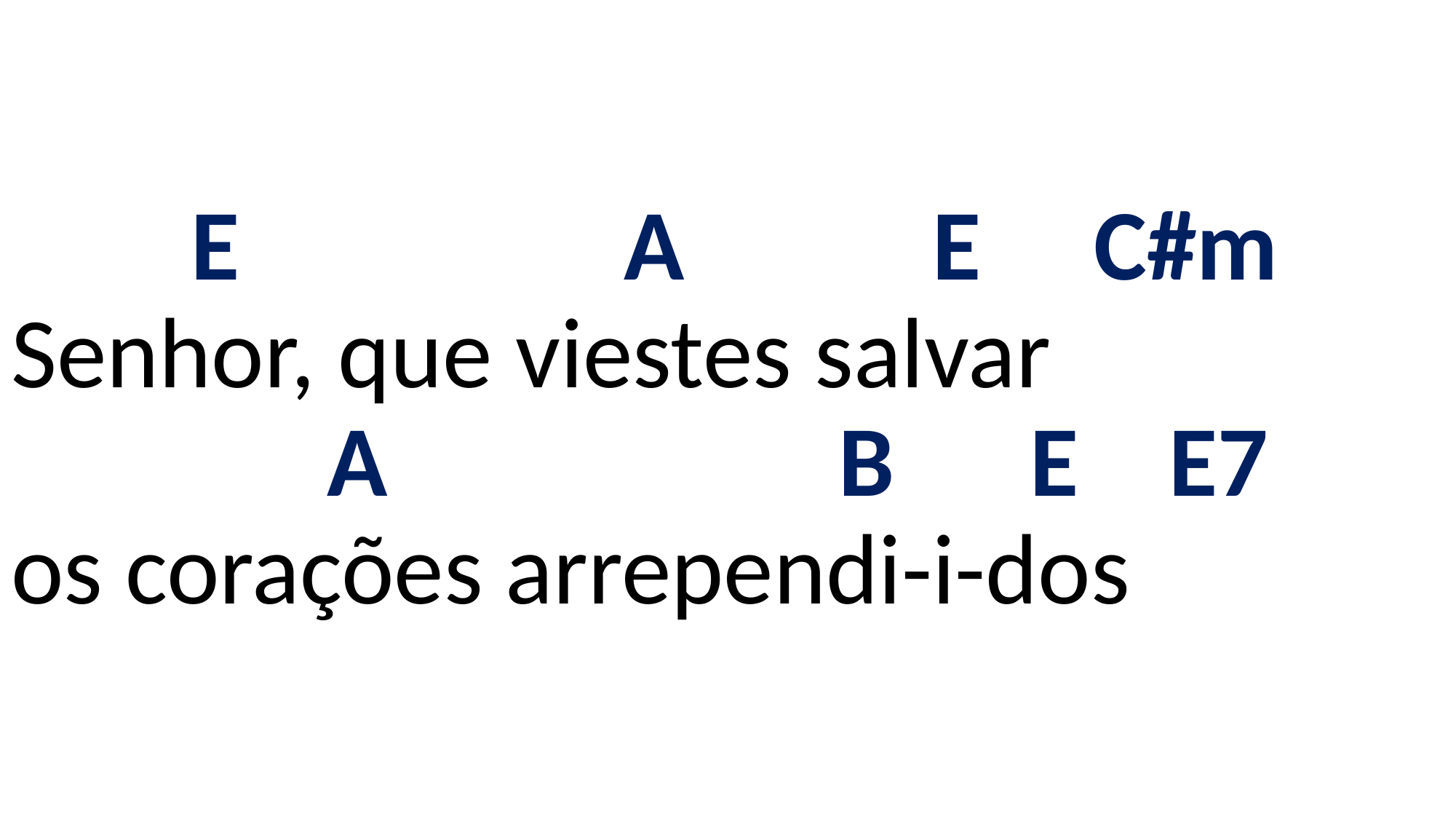

# E                 A           E     C#m Senhor, que viestes salvar A                    B      E    E7 os corações arrependi-i-dos